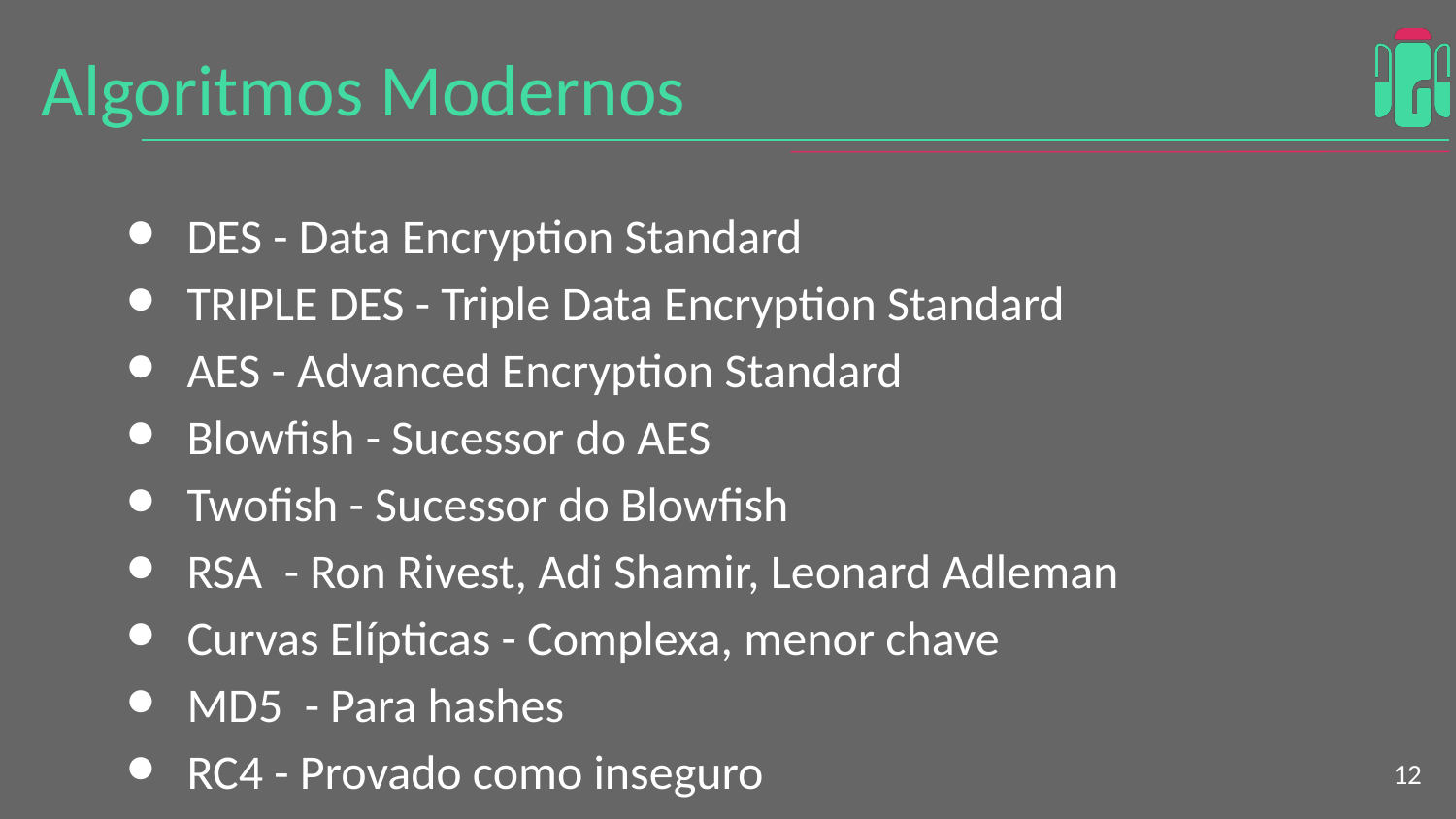

# Algoritmos Modernos
DES - Data Encryption Standard
TRIPLE DES - Triple Data Encryption Standard
AES - Advanced Encryption Standard
Blowfish - Sucessor do AES
Twofish - Sucessor do Blowfish
RSA  - Ron Rivest, Adi Shamir, Leonard Adleman
Curvas Elípticas - Complexa, menor chave
MD5  - Para hashes
RC4 - Provado como inseguro
12